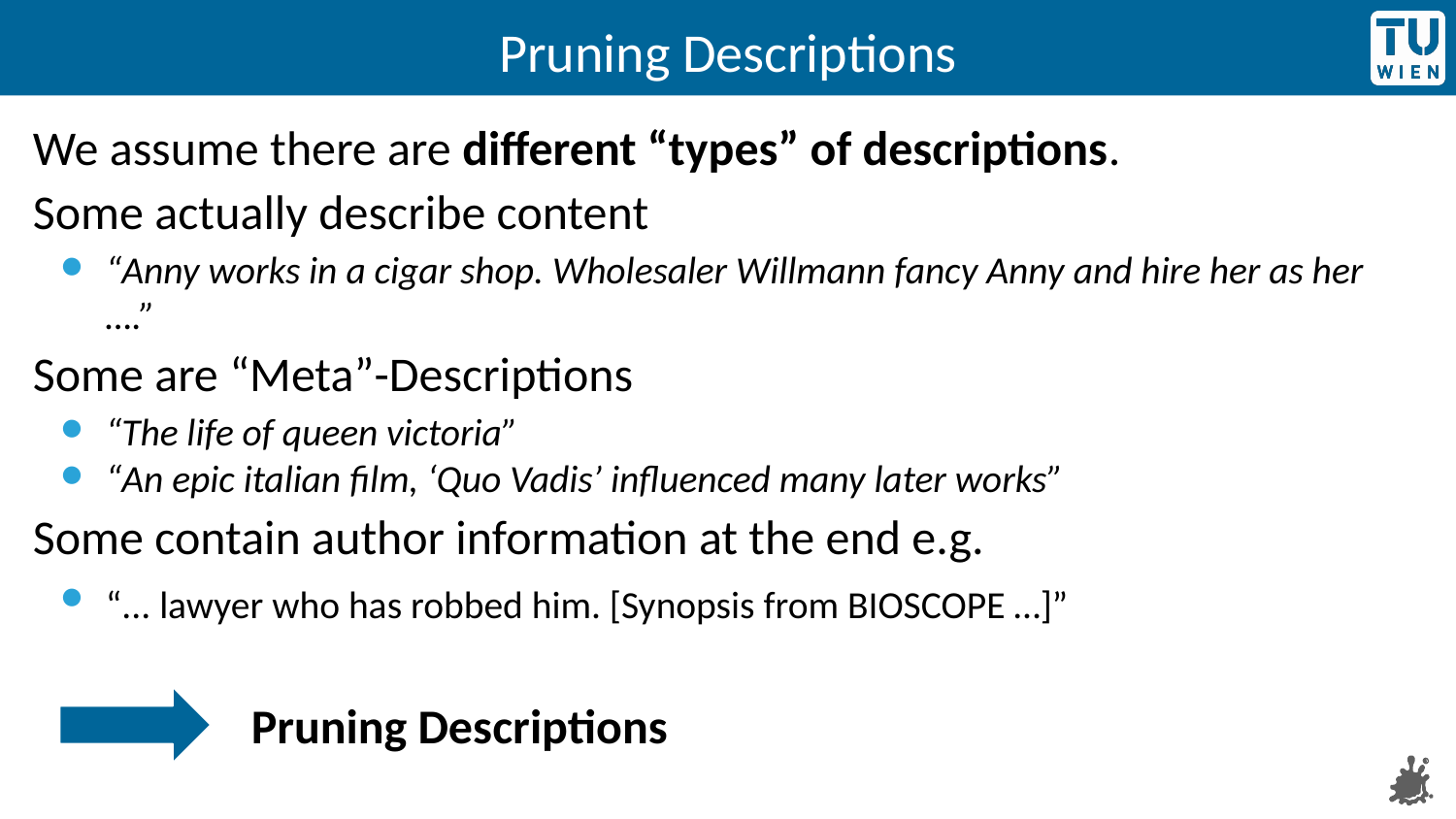

# Pruning Descriptions
We assume there are different “types” of descriptions.
Some actually describe content
“Anny works in a cigar shop. Wholesaler Willmann fancy Anny and hire her as her ….”
Some are “Meta”-Descriptions
“The life of queen victoria”
“An epic italian film, ‘Quo Vadis’ influenced many later works”
Some contain author information at the end e.g.
“... lawyer who has robbed him. [Synopsis from BIOSCOPE …]”

Pruning Descriptions